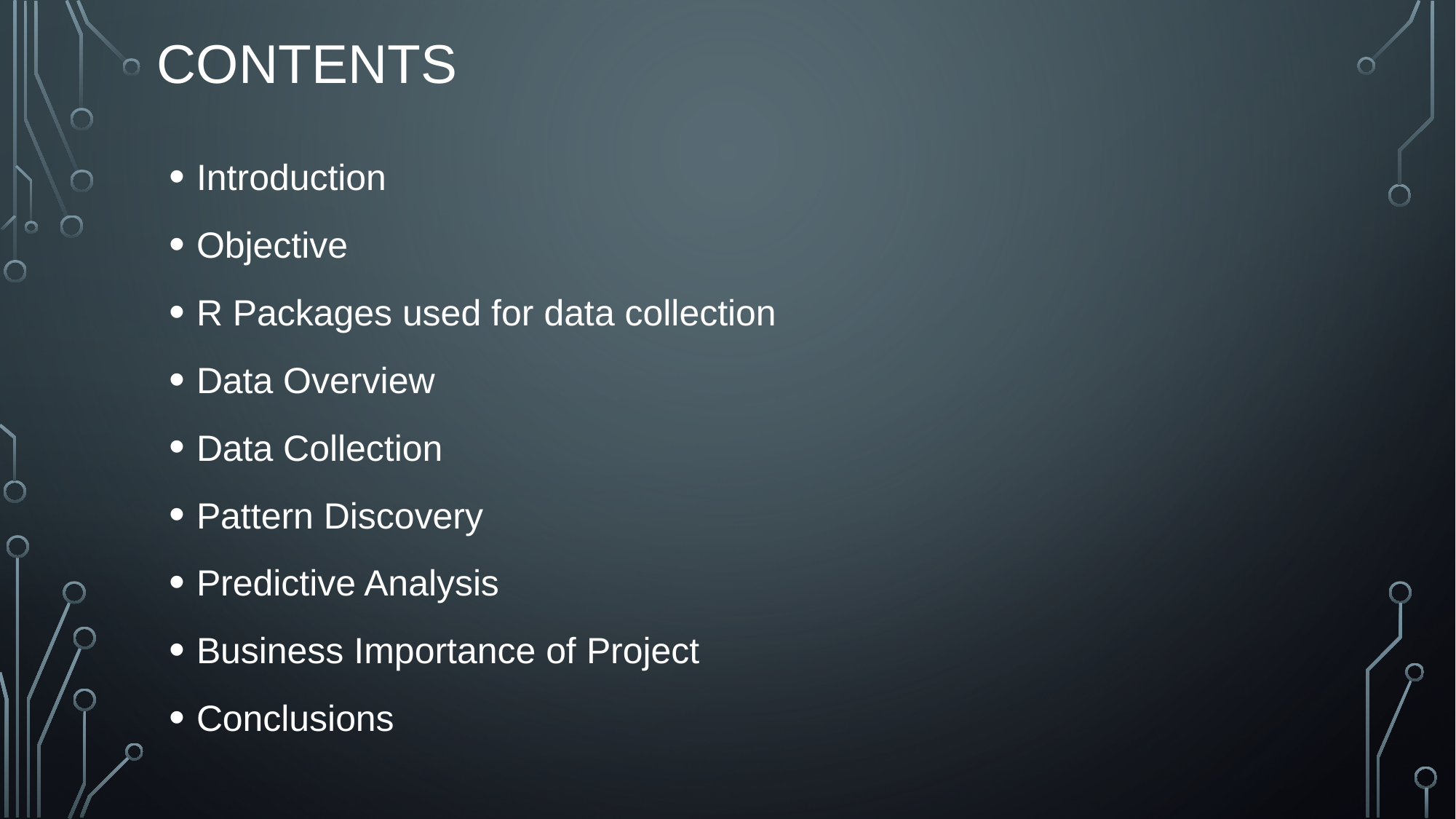

# CONTENTS
Introduction
Objective
R Packages used for data collection
Data Overview
Data Collection
Pattern Discovery
Predictive Analysis
Business Importance of Project
Conclusions